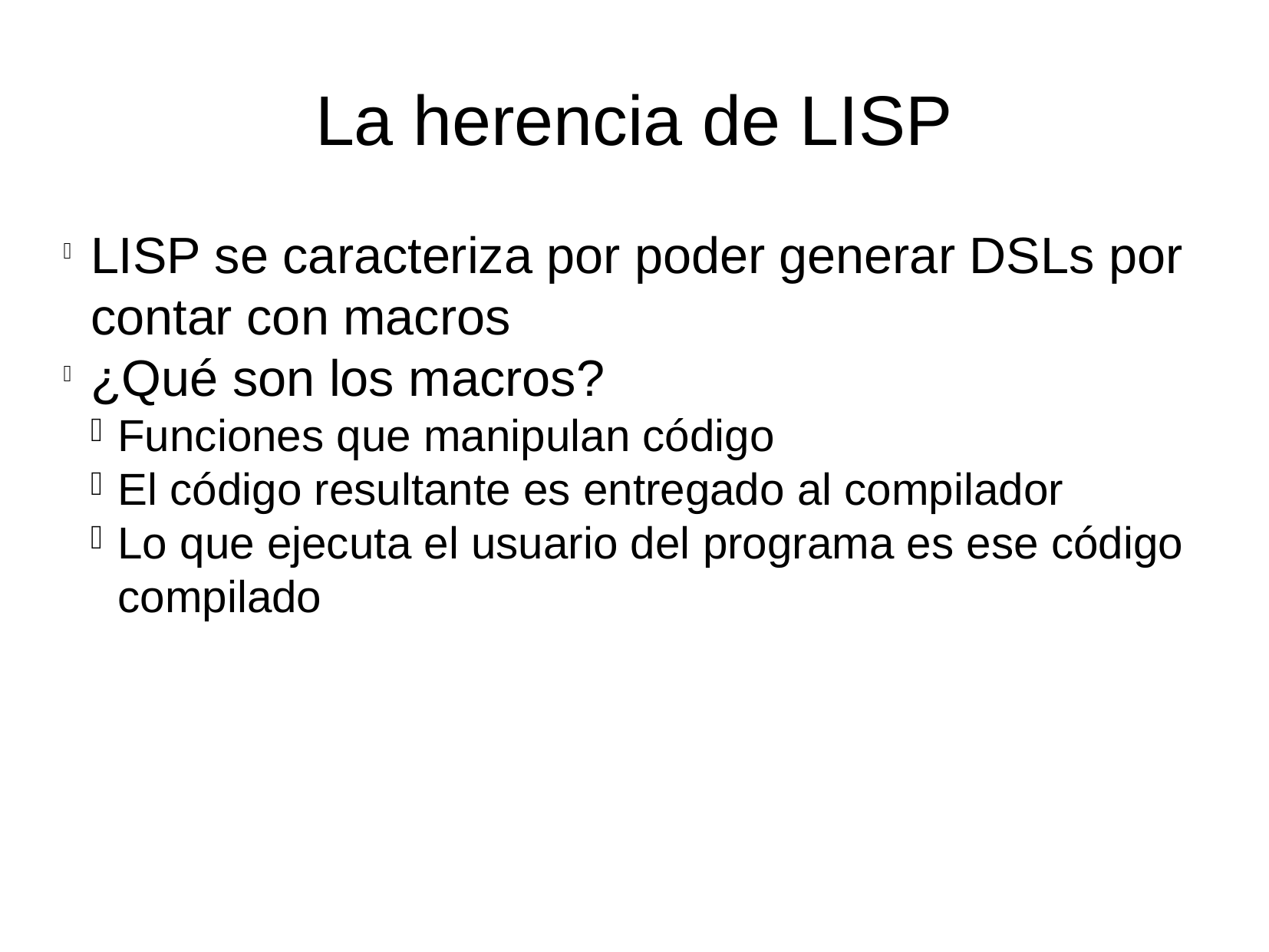

La herencia de LISP
LISP se caracteriza por poder generar DSLs por contar con macros
¿Qué son los macros?
Funciones que manipulan código
El código resultante es entregado al compilador
Lo que ejecuta el usuario del programa es ese código compilado